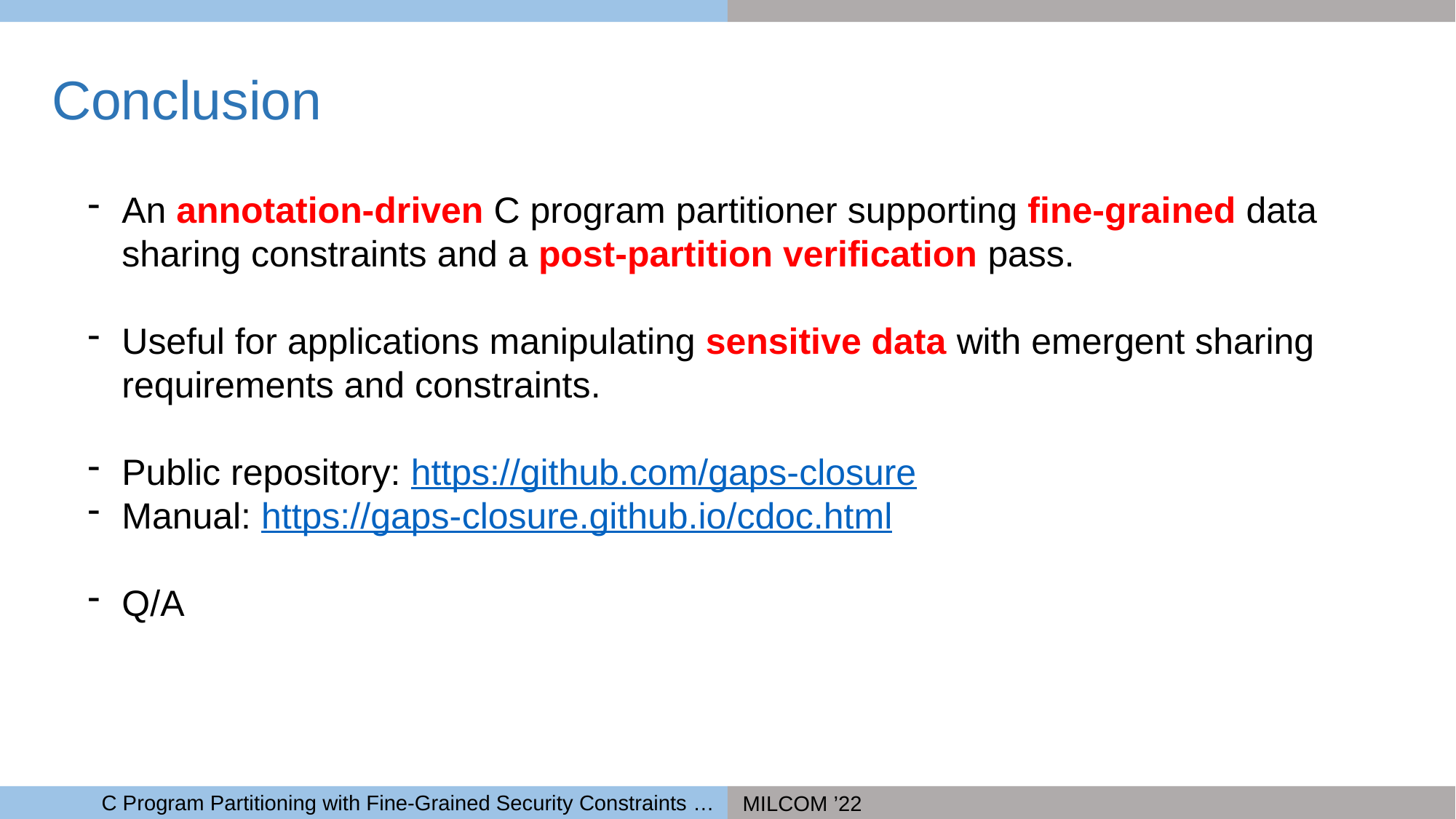

Conclusion
An annotation-driven C program partitioner supporting fine-grained data sharing constraints and a post-partition verification pass.

Useful for applications manipulating sensitive data with emergent sharing requirements and constraints.

Public repository: https://github.com/gaps-closure
Manual: https://gaps-closure.github.io/cdoc.html

Q/A
C Program Partitioning with Fine-Grained Security Constraints …

MILCOM ’22